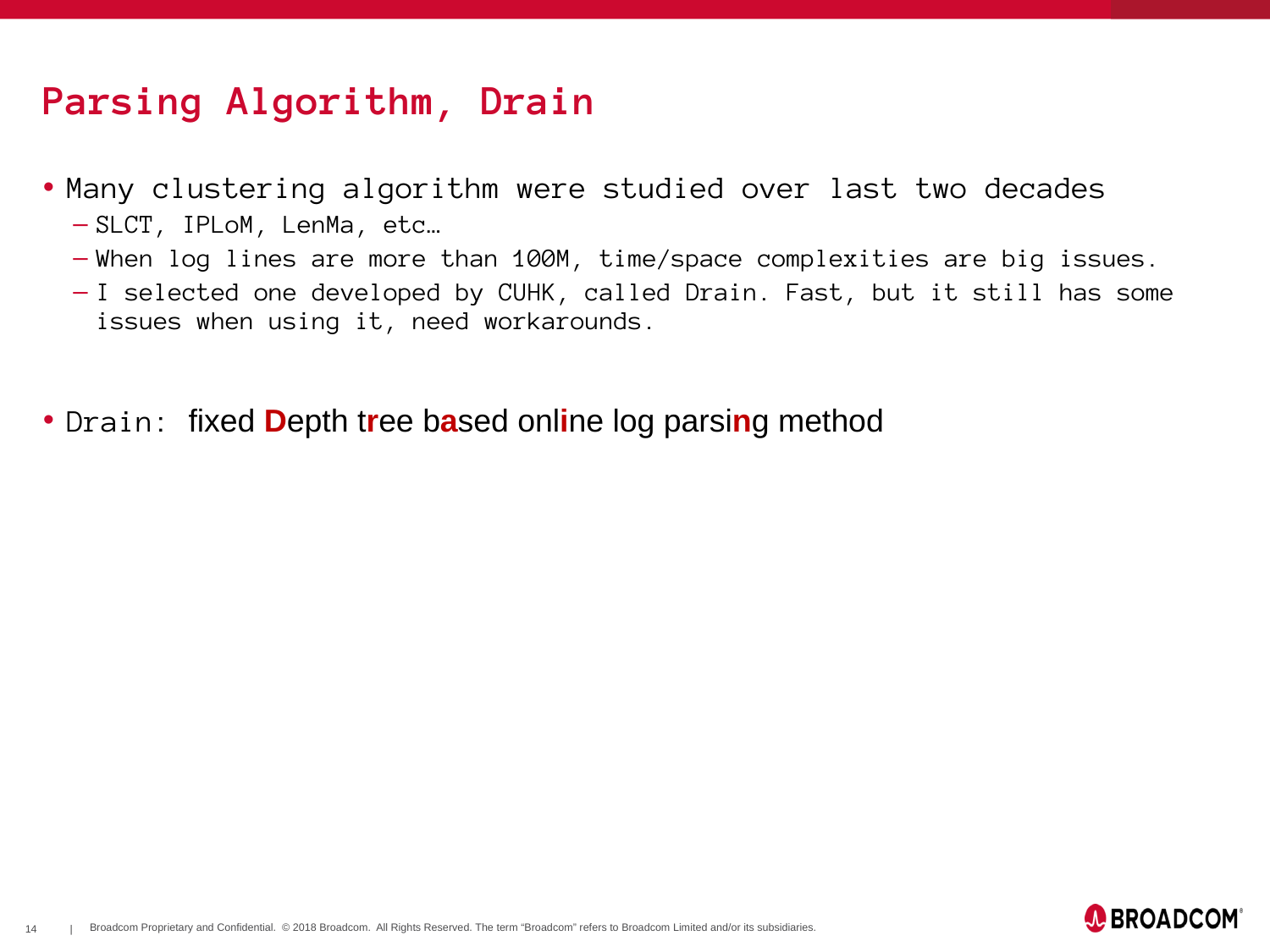

# Parsing Algorithm, Drain
Many clustering algorithm were studied over last two decades
SLCT, IPLoM, LenMa, etc…
When log lines are more than 100M, time/space complexities are big issues.
I selected one developed by CUHK, called Drain. Fast, but it still has some issues when using it, need workarounds.

Drain: fixed Depth tree based online log parsing method